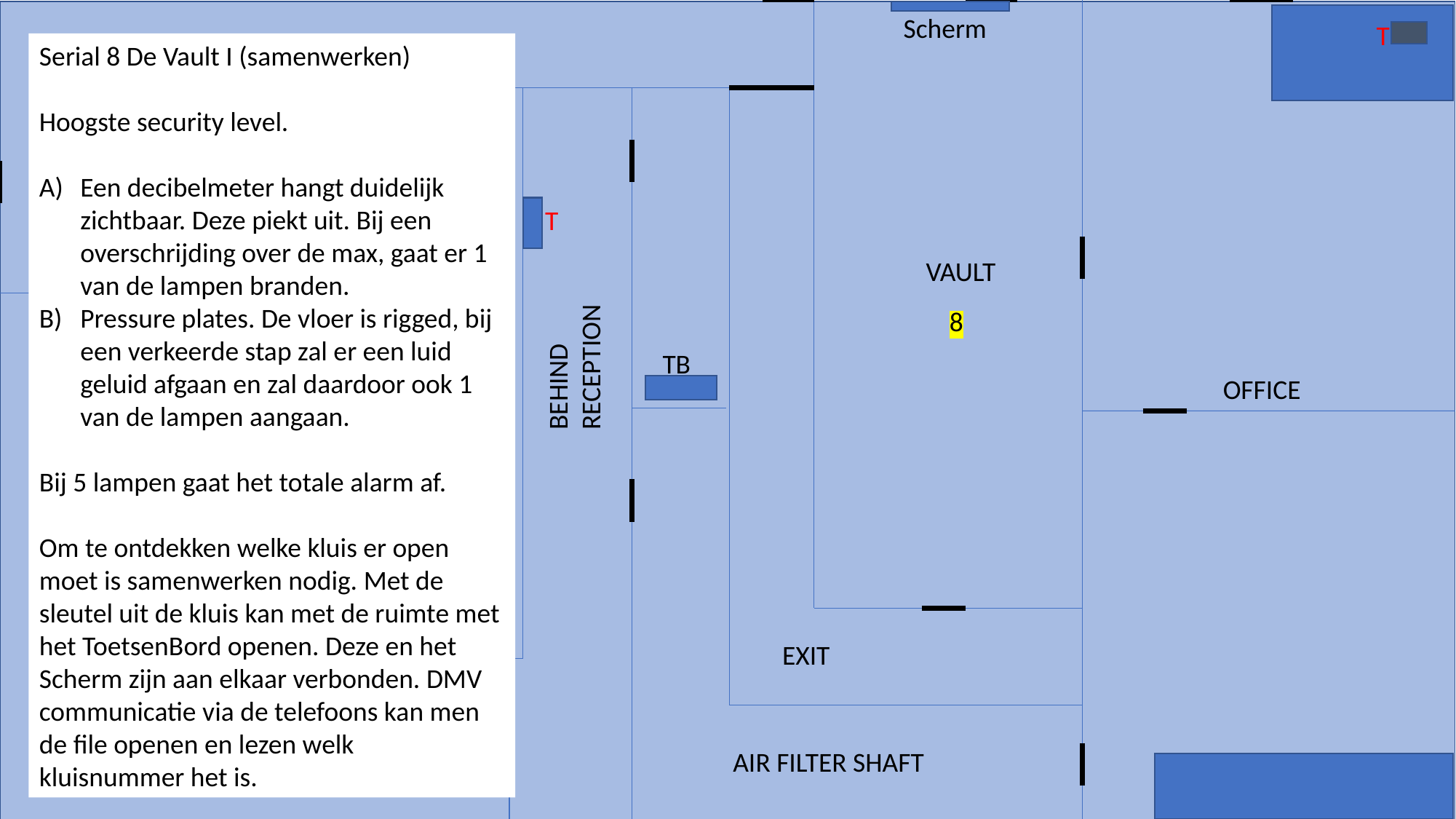

Scherm
T
ENTRANCE

Serial 8 De Vault I (samenwerken)

Hoogste security level.

Een decibelmeter hangt duidelijk zichtbaar. Deze piekt uit. Bij een overschrijding over de max, gaat er 1 van de lampen branden.
Pressure plates. De vloer is rigged, bij een verkeerde stap zal er een luid geluid afgaan en zal daardoor ook 1 van de lampen aangaan.

Bij 5 lampen gaat het totale alarm af.

Om te ontdekken welke kluis er open moet is samenwerken nodig. Met de sleutel uit de kluis kan met de ruimte met het ToetsenBord openen. Deze en het Scherm zijn aan elkaar verbonden. DMV communicatie via de telefoons kan men de file openen en lezen welk kluisnummer het is.

T
VAULT
8
BEHIND RECEPTION
TB
OFFICE

RECEPTION
EXIT
AIR FILTER SHAFT